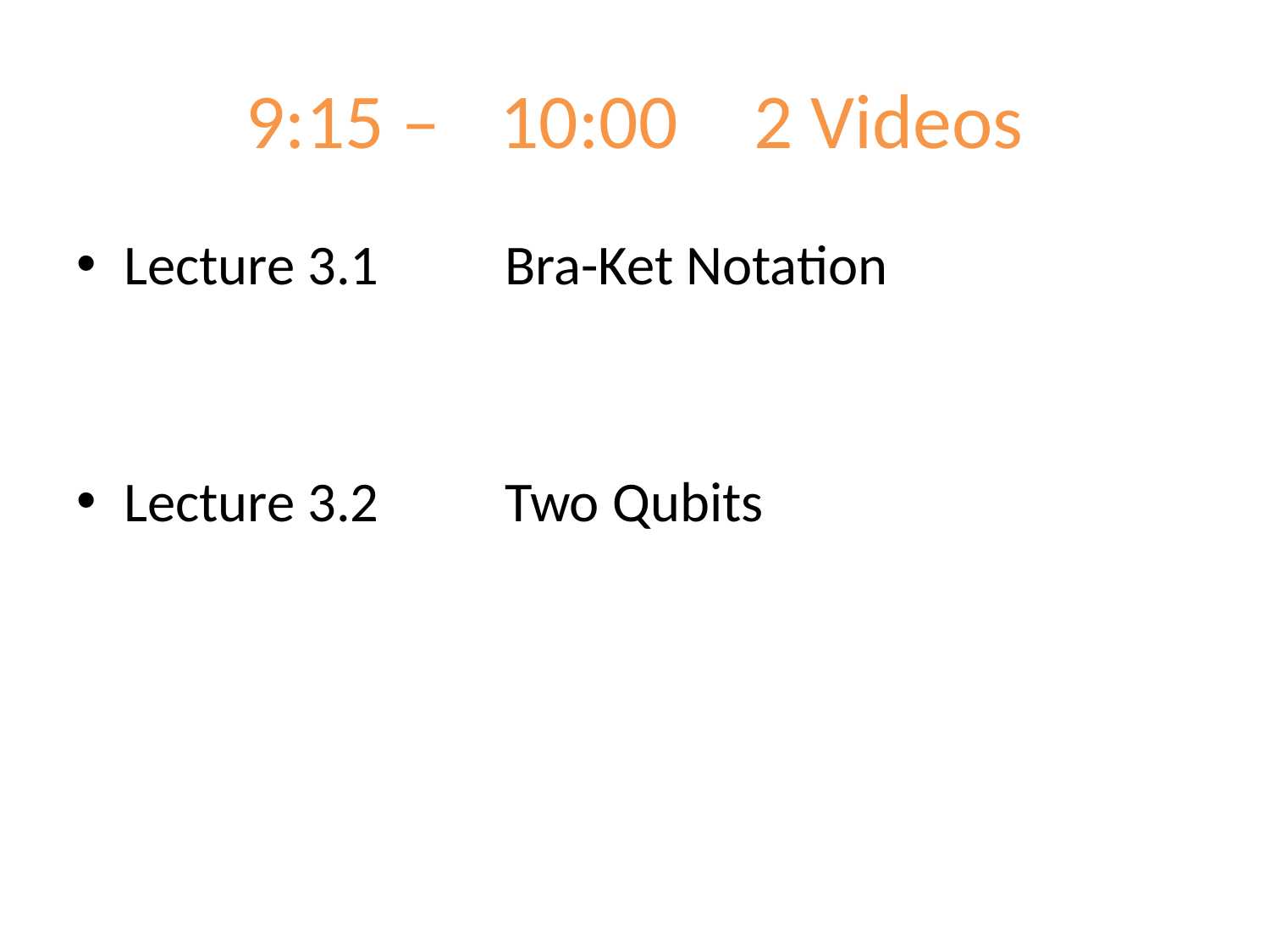

# 9:15 – 	10:00	2 Videos
Lecture 3.1 	Bra-Ket Notation

Lecture 3.2 	Two Qubits